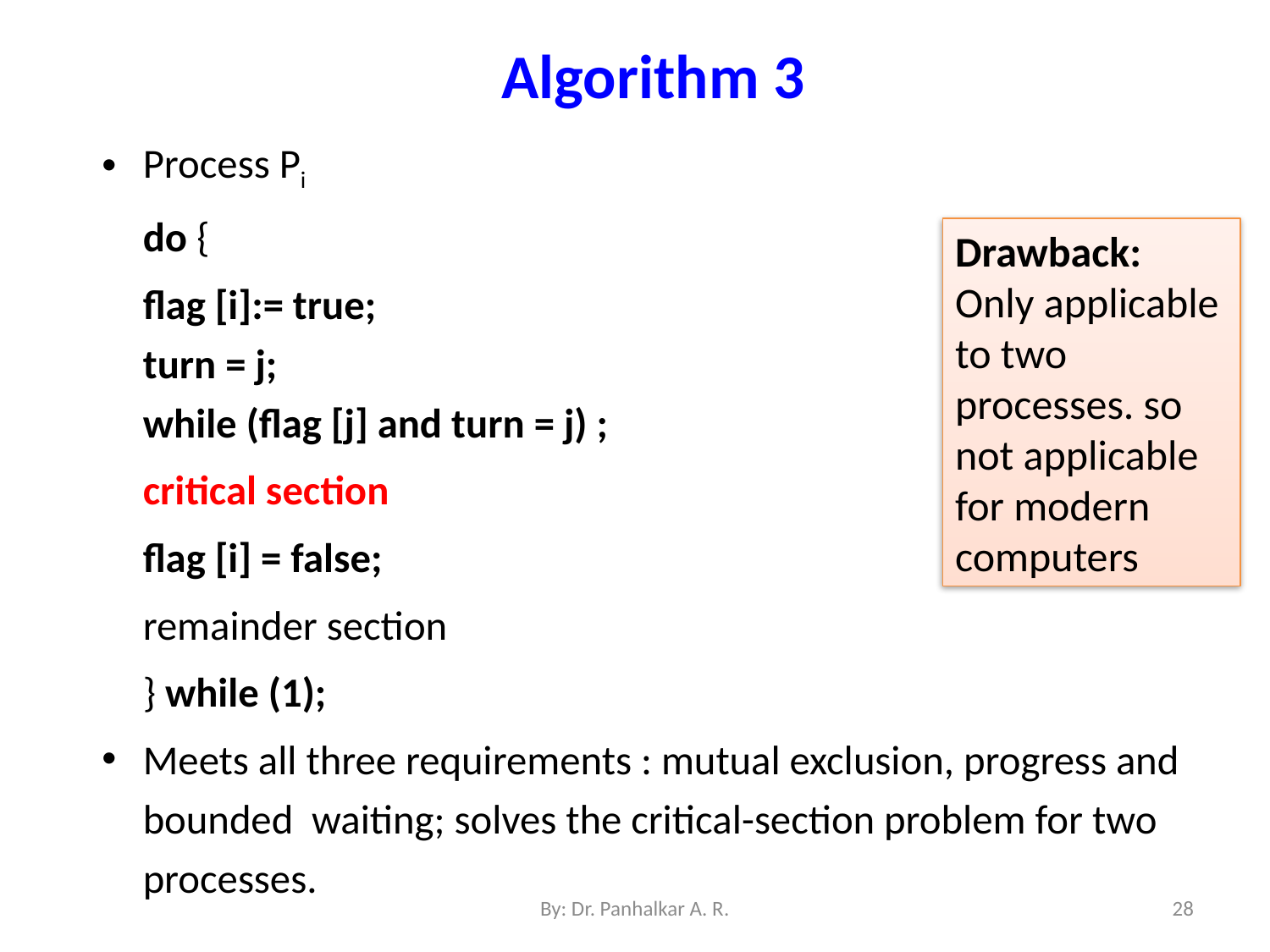

# Algorithm 3
Process Pi
		do {
			flag [i]:= true;
		turn = j;
		while (flag [j] and turn = j) ;
			critical section
			flag [i] = false;
				remainder section
		} while (1);
Meets all three requirements : mutual exclusion, progress and bounded  waiting; solves the critical-section problem for two processes.
Drawback: Only applicable to two processes. so not applicable for modern computers
By: Dr. Panhalkar A. R.
28